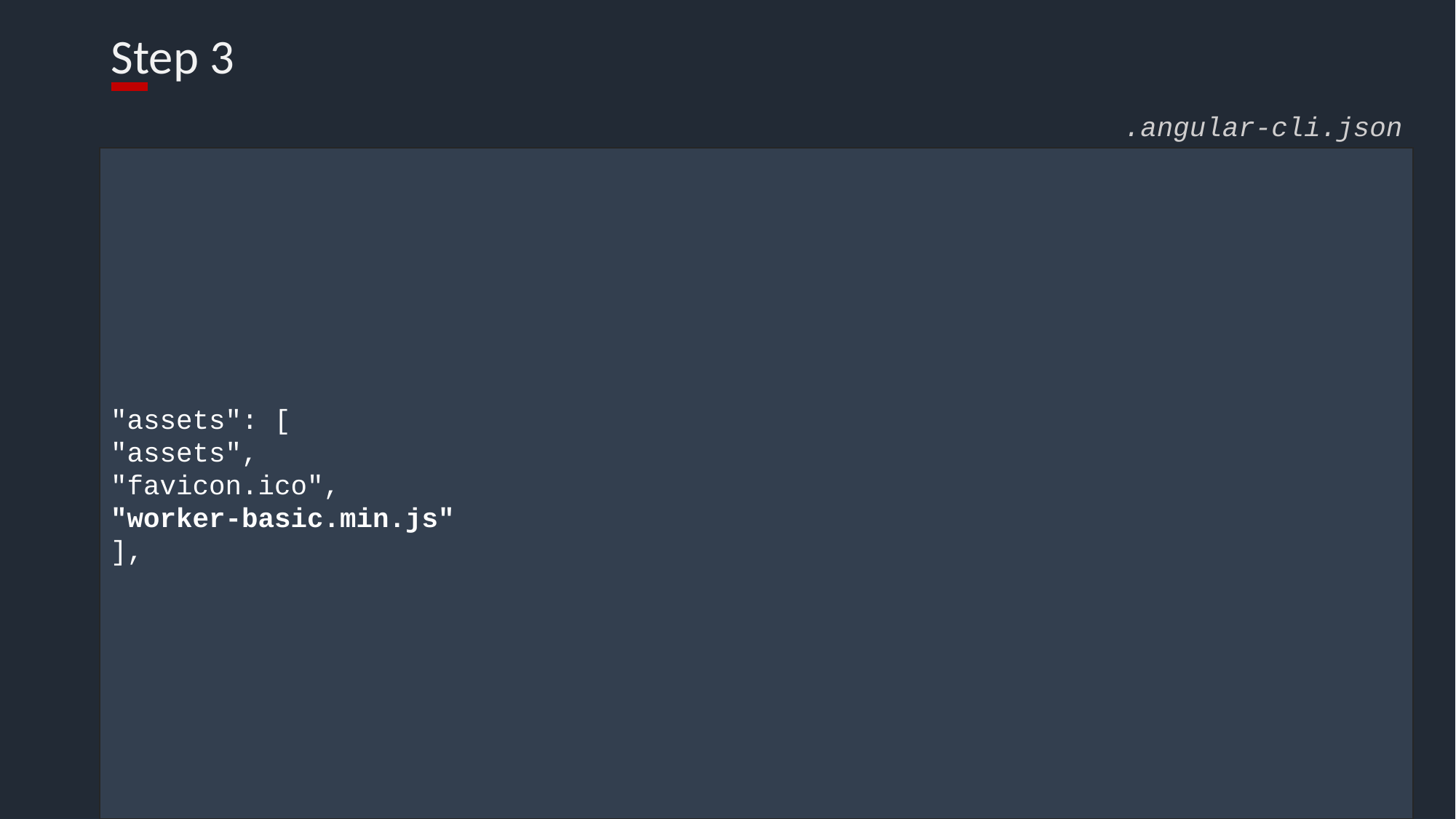

# Step 3
.angular-cli.json
"assets": [
"assets",
"favicon.ico",
"worker-basic.min.js"
],
main.ts
platformBrowserDynamic().bootstrapModule(AppModule)

.then(()=>{
	if('serviceWorker' in navigator){
	navigator.serviceWorker.register('/worker-basic.min.js')
}
});